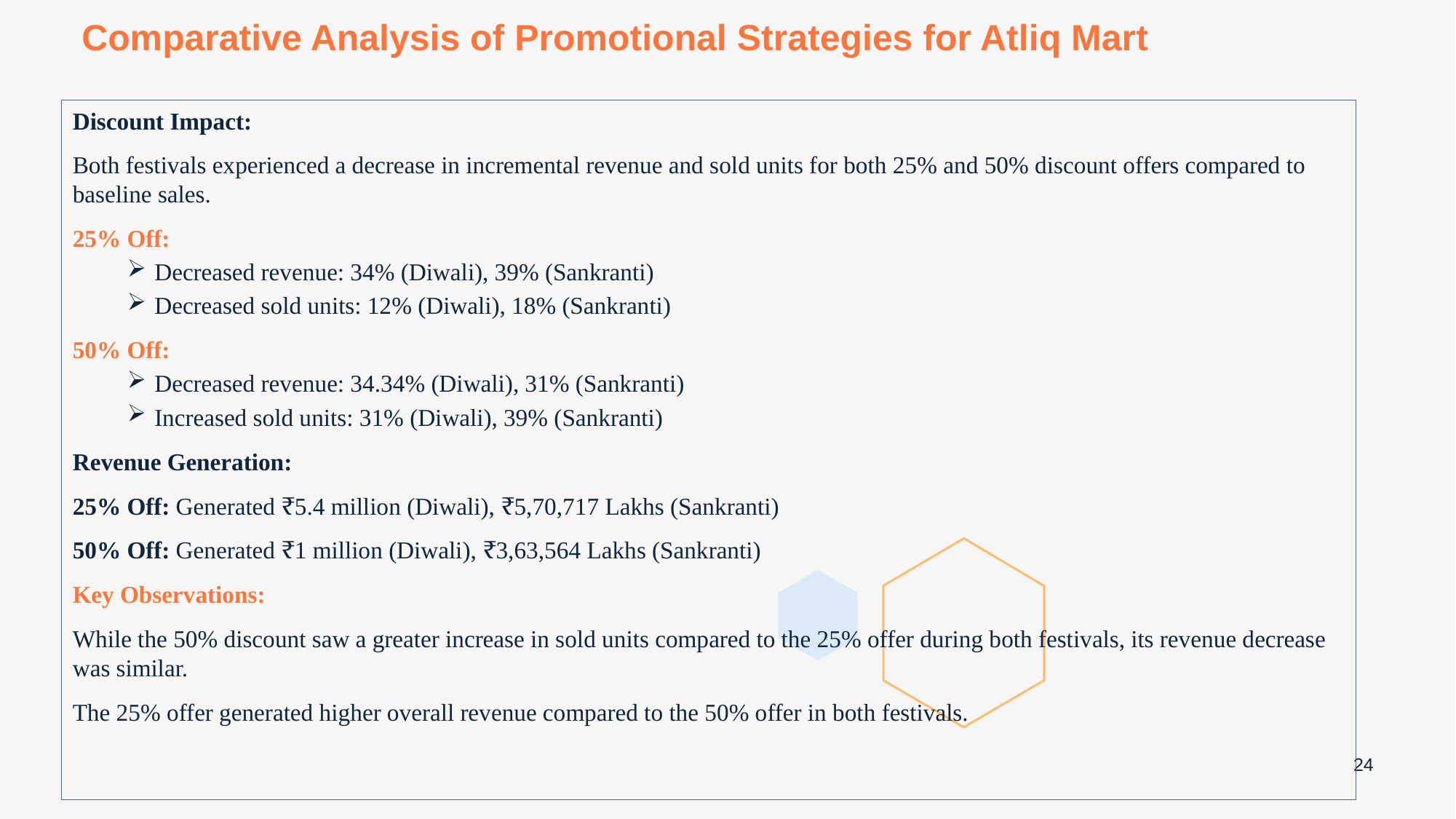

# Comparative Analysis of Promotional Strategies for Atliq Mart
Discount Impact:
Both festivals experienced a decrease in incremental revenue and sold units for both 25% and 50% discount offers compared to baseline sales.
25% Off:
Decreased revenue: 34% (Diwali), 39% (Sankranti)
Decreased sold units: 12% (Diwali), 18% (Sankranti)
50% Off:
Decreased revenue: 34.34% (Diwali), 31% (Sankranti)
Increased sold units: 31% (Diwali), 39% (Sankranti)
Revenue Generation:
25% Off: Generated ₹5.4 million (Diwali), ₹5,70,717 Lakhs (Sankranti)
50% Off: Generated ₹1 million (Diwali), ₹3,63,564 Lakhs (Sankranti)
Key Observations:
While the 50% discount saw a greater increase in sold units compared to the 25% offer during both festivals, its revenue decrease was similar.
The 25% offer generated higher overall revenue compared to the 50% offer in both festivals.

24